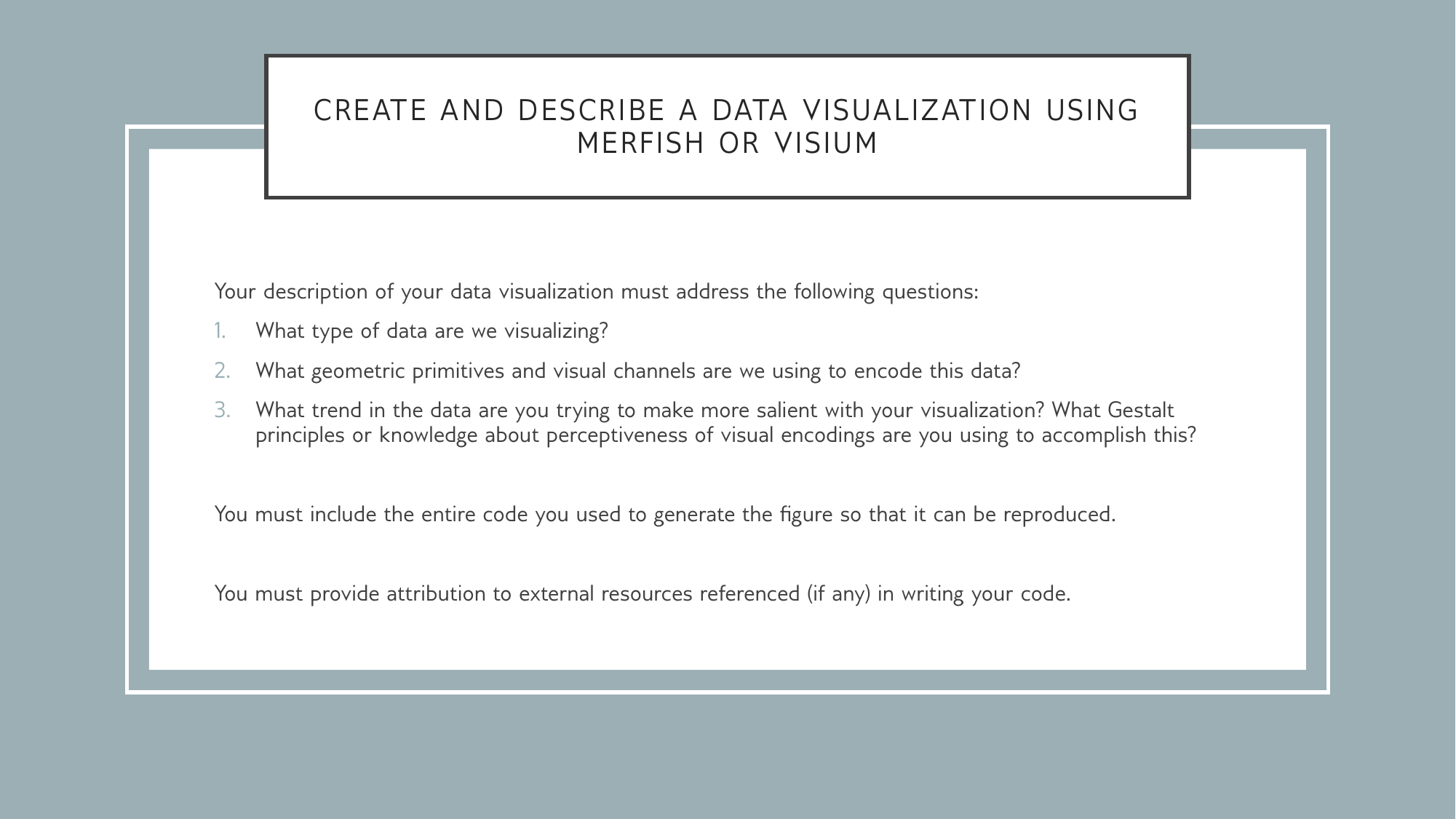

# Create and describe a Data Visualization using MERFISH or VISIUM

Your description of your data visualization must address the following questions:
What type of data are we visualizing?
What geometric primitives and visual channels are we using to encode this data?
What trend in the data are you trying to make more salient with your visualization? What Gestalt principles or knowledge about perceptiveness of visual encodings are you using to accomplish this?

You must include the entire code you used to generate the figure so that it can be reproduced.

You must provide attribution to external resources referenced (if any) in writing your code.